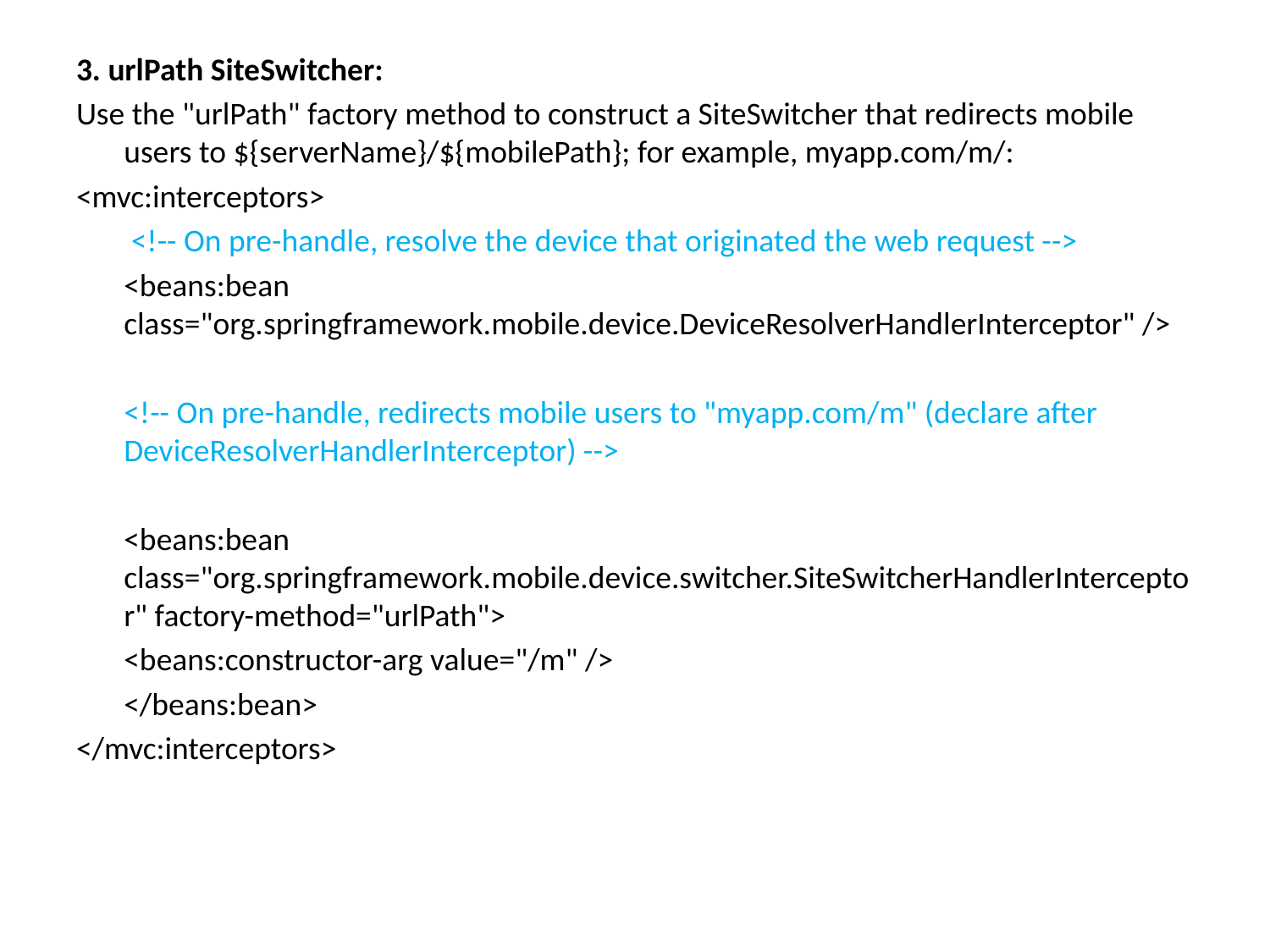

3. urlPath SiteSwitcher:
Use the "urlPath" factory method to construct a SiteSwitcher that redirects mobile users to ${serverName}/${mobilePath}; for example, myapp.com/m/:
<mvc:interceptors>
	 <!-- On pre-handle, resolve the device that originated the web request -->
	<beans:bean class="org.springframework.mobile.device.DeviceResolverHandlerInterceptor" />

	<!-- On pre-handle, redirects mobile users to "myapp.com/m" (declare after DeviceResolverHandlerInterceptor) -->

	<beans:bean class="org.springframework.mobile.device.switcher.SiteSwitcherHandlerInterceptor" factory-method="urlPath">
	<beans:constructor-arg value="/m" />
	</beans:bean>
</mvc:interceptors>